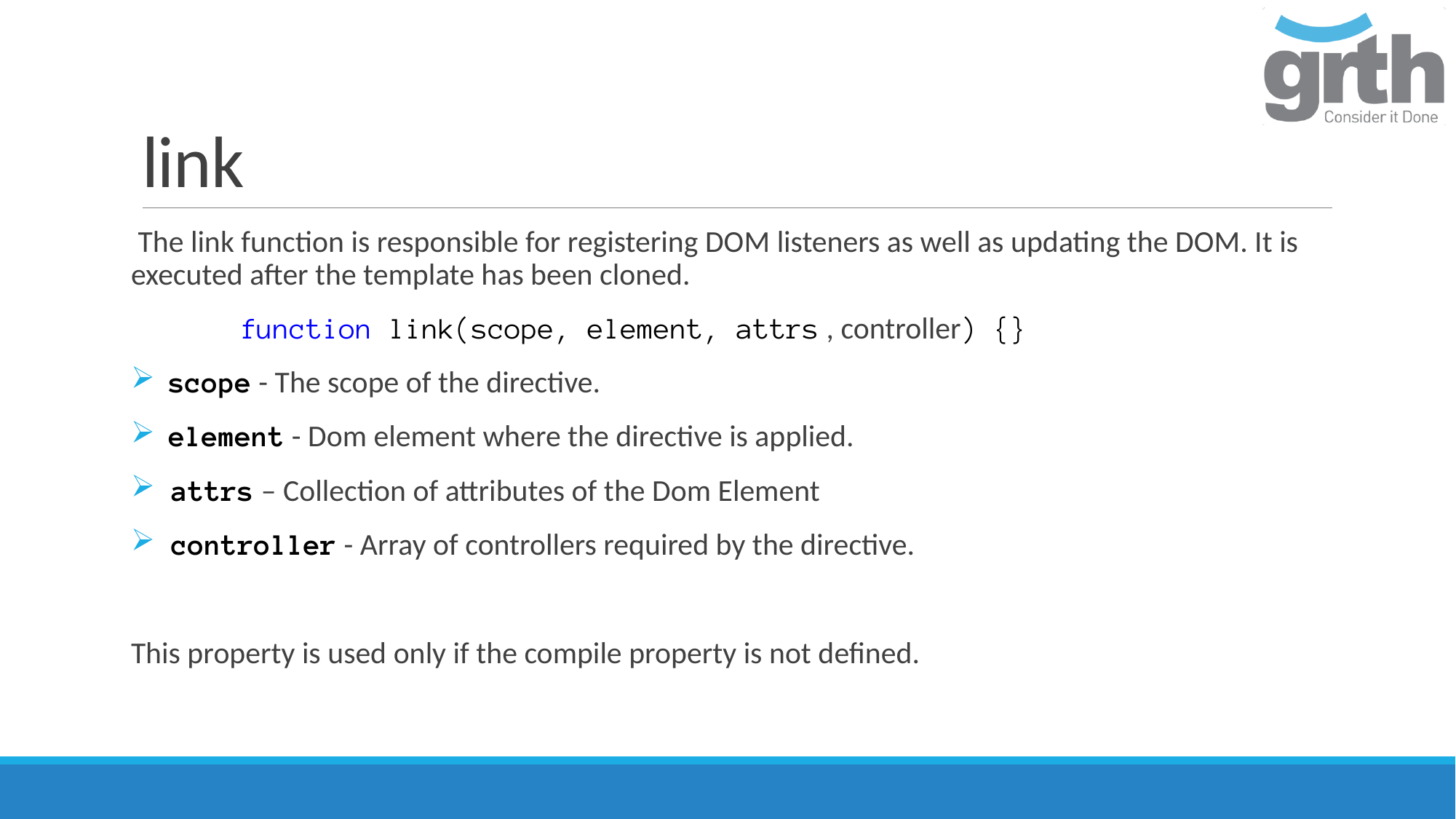

# link
 The link function is responsible for registering DOM listeners as well as updating the DOM. It is executed after the template has been cloned.
	function link(scope, element, attrs , controller) {}
  scope - The scope of the directive.
  element - Dom element where the directive is applied.
 attrs – Collection of attributes of the Dom Element
 controller - Array of controllers required by the directive.

This property is used only if the compile property is not defined.